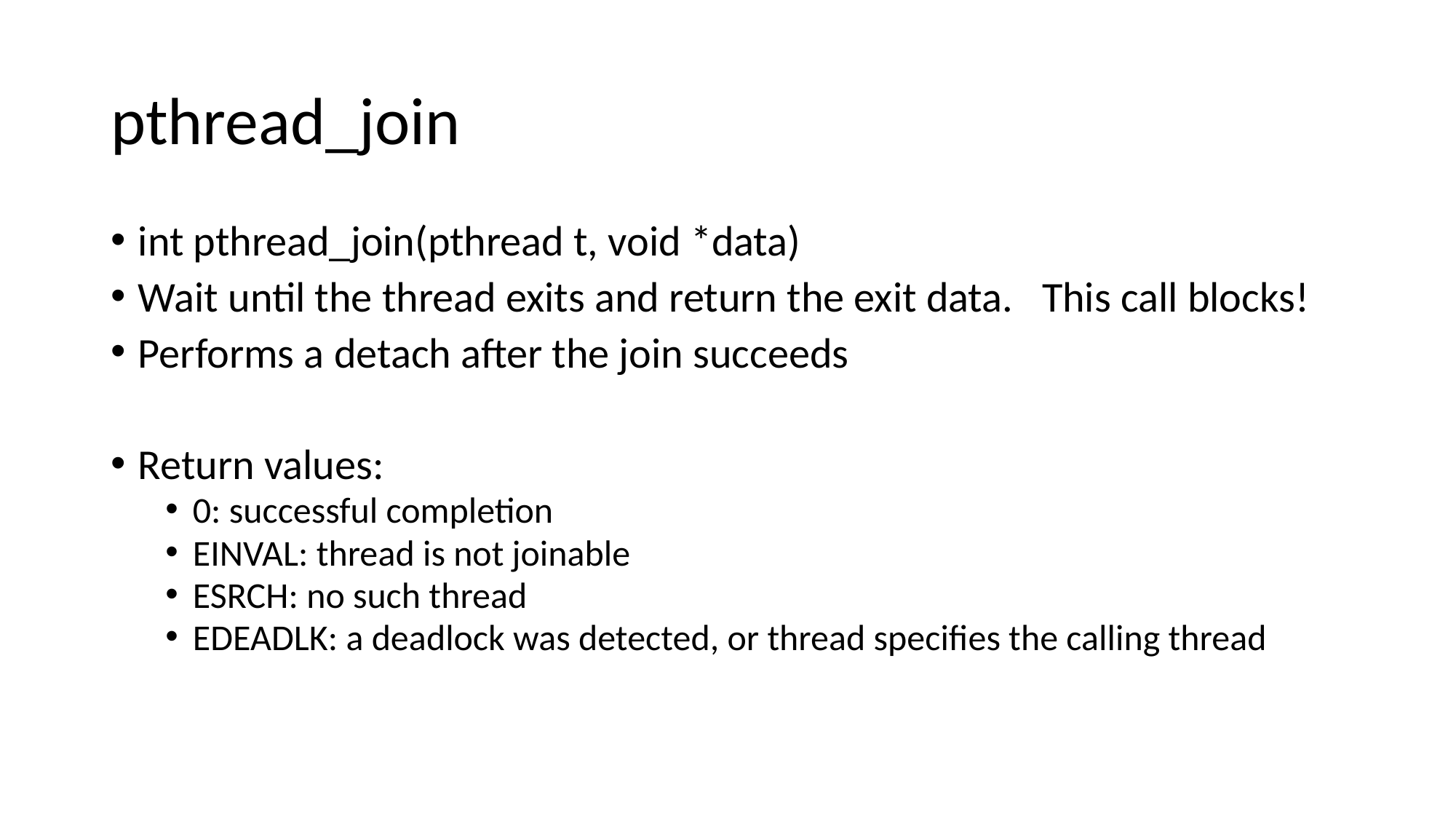

# pthread_join
int pthread_join(pthread t, void *data)
Wait until the thread exits and return the exit data.   This call blocks!
Performs a detach after the join succeeds

Return values:
0: successful completion
EINVAL: thread is not joinable
ESRCH: no such thread
EDEADLK: a deadlock was detected, or thread specifies the calling thread